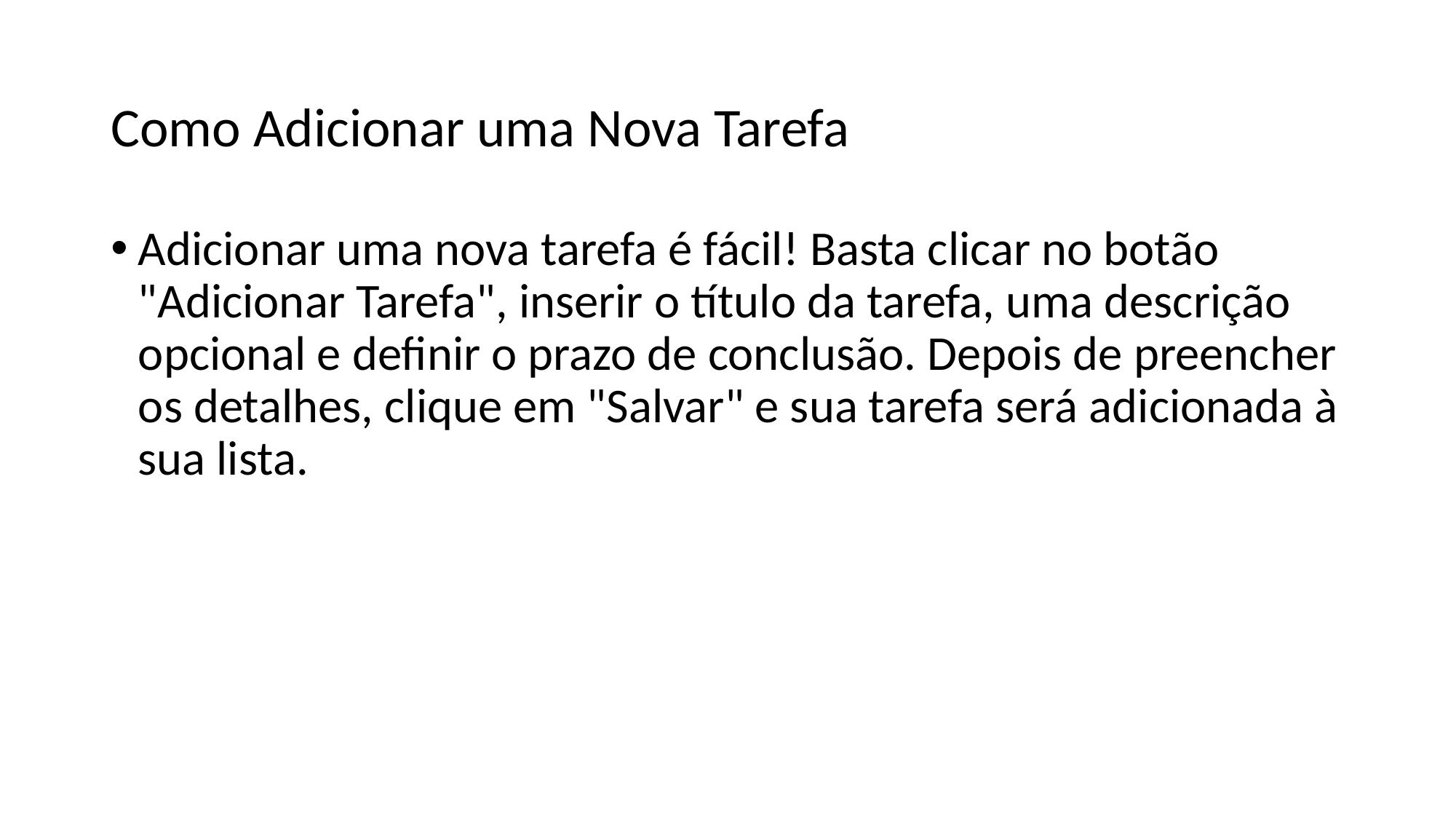

# Como Adicionar uma Nova Tarefa
Adicionar uma nova tarefa é fácil! Basta clicar no botão "Adicionar Tarefa", inserir o título da tarefa, uma descrição opcional e definir o prazo de conclusão. Depois de preencher os detalhes, clique em "Salvar" e sua tarefa será adicionada à sua lista.